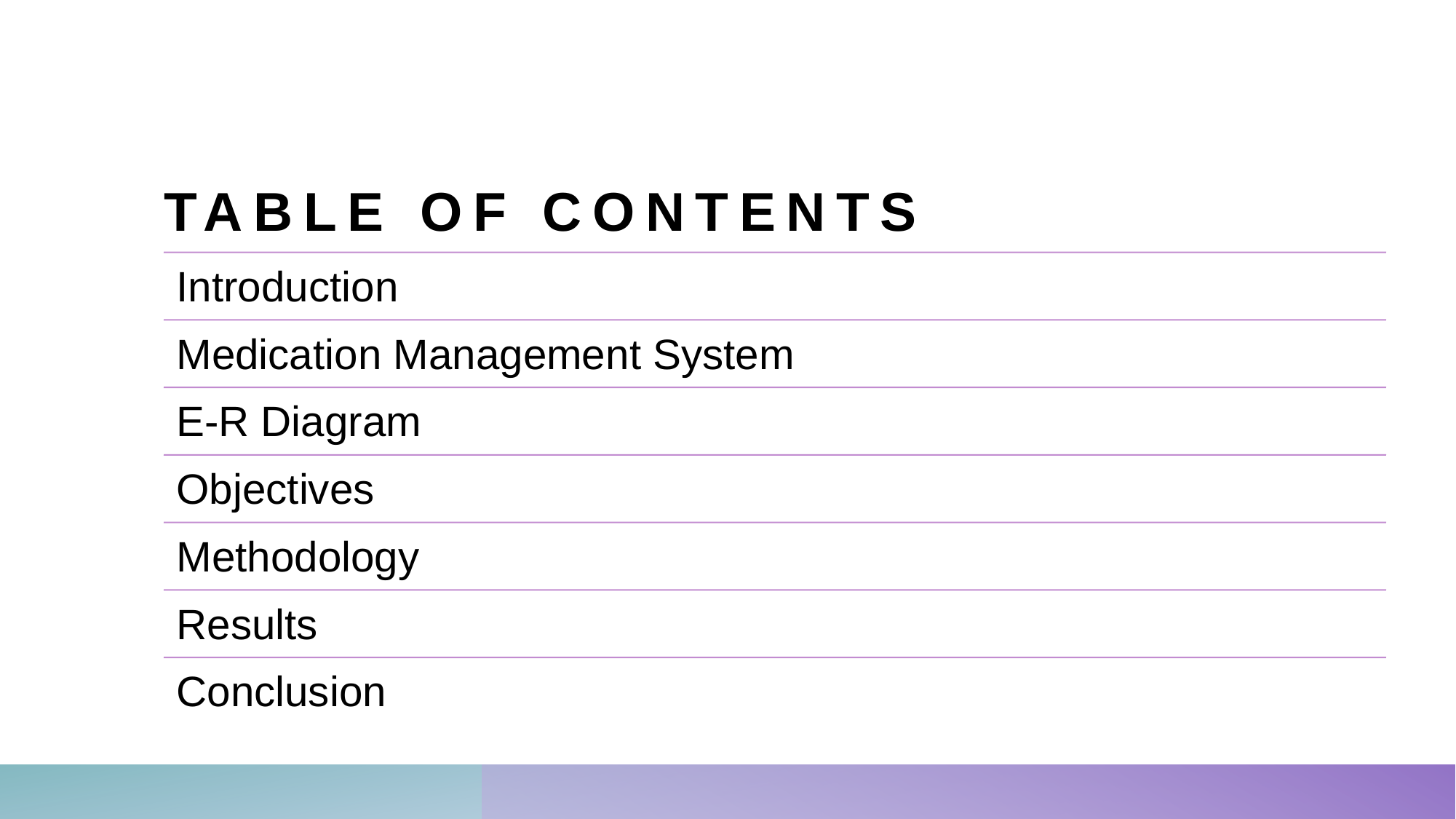

# Table of contents
Introduction
Medication Management System
E-R Diagram
Objectives
Methodology
Results
Conclusion